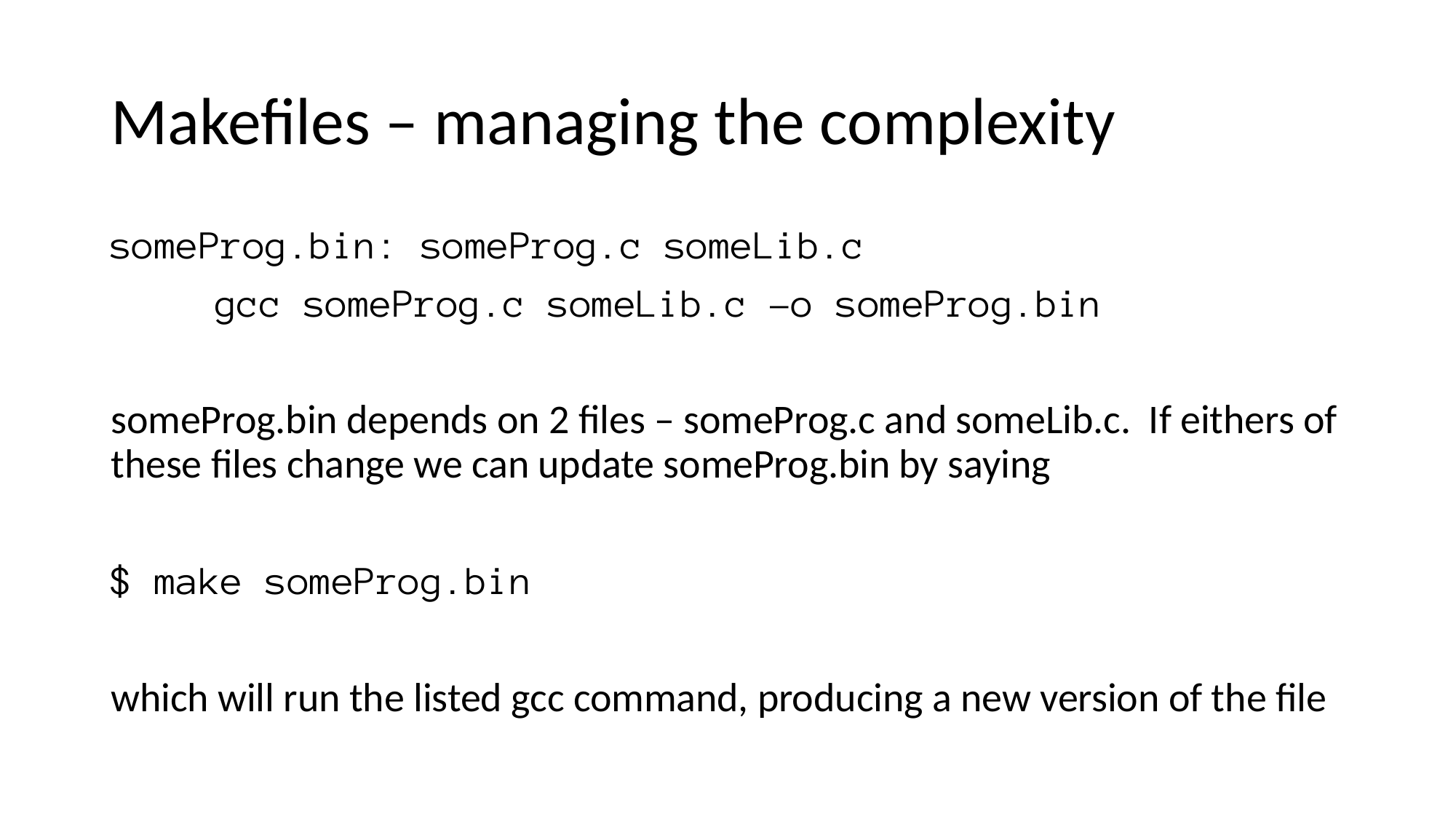

# Makefiles – managing the complexity
someProg.bin: someProg.c someLib.c
	gcc someProg.c someLib.c –o someProg.bin

someProg.bin depends on 2 files – someProg.c and someLib.c.  If eithers of these files change we can update someProg.bin by saying

$ make someProg.bin

which will run the listed gcc command, producing a new version of the file